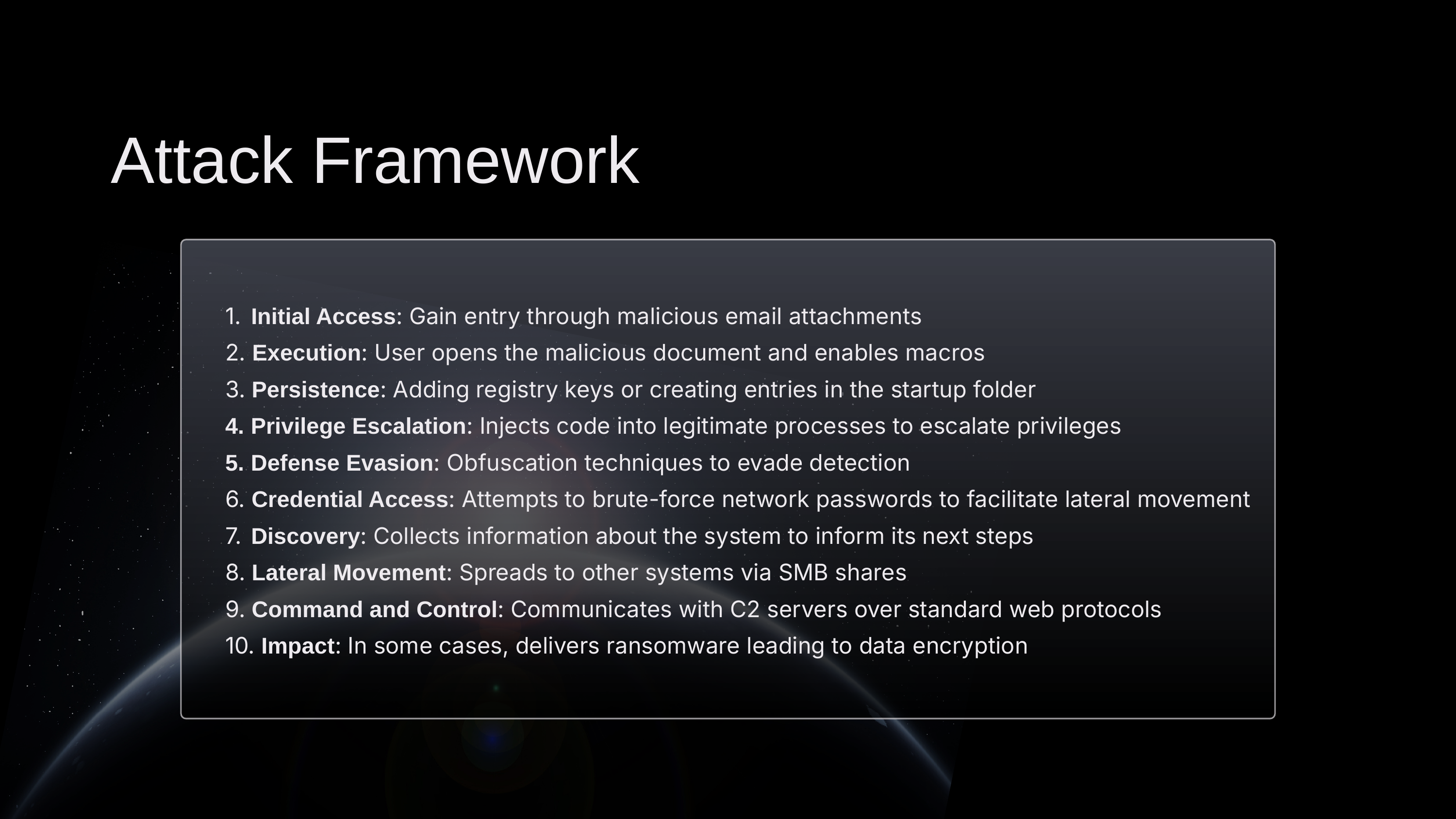

Attack Framework

 Initial Access: Gain entry through malicious email attachments
 Execution: User opens the malicious document and enables macros
 Persistence: Adding registry keys or creating entries in the startup folder
 Privilege Escalation: Injects code into legitimate processes to escalate privileges
 Defense Evasion: Obfuscation techniques to evade detection
 Credential Access: Attempts to brute-force network passwords to facilitate lateral movement
 Discovery: Collects information about the system to inform its next steps
 Lateral Movement: Spreads to other systems via SMB shares
 Command and Control: Communicates with C2 servers over standard web protocols
 Impact: In some cases, delivers ransomware leading to data encryption